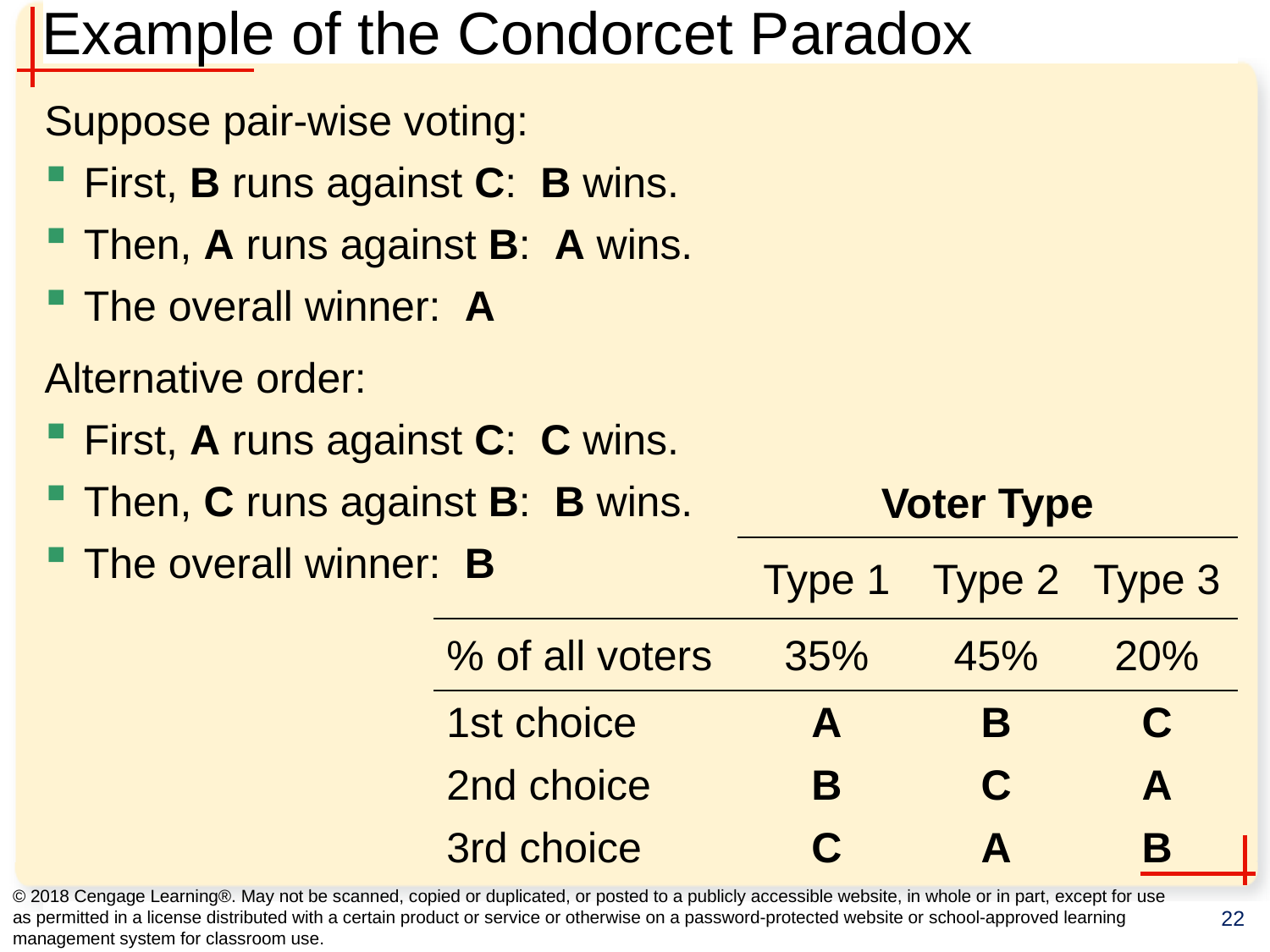

# Example of the Condorcet Paradox
0
Suppose pair-wise voting:
First, B runs against C:  B wins.
Then, A runs against B:  A wins.
The overall winner:  A
Alternative order:
First, A runs against C:  C wins.
Then, C runs against B:  B wins.
The overall winner:  B

|  | Voter Type |  |  |
| --- | --- | --- | --- |
|  | Type 1 | Type 2 | Type 3 |
| % of all voters | 35% | 45% | 20% |
| 1st choice | A | B | C |
| 2nd choice | B | C | A |
| 3rd choice | C | A | B |
© 2018 Cengage Learning®. May not be scanned, copied or duplicated, or posted to a publicly accessible website, in whole or in part, except for use as permitted in a license distributed with a certain product or service or otherwise on a password-protected website or school-approved learning management system for classroom use.
22